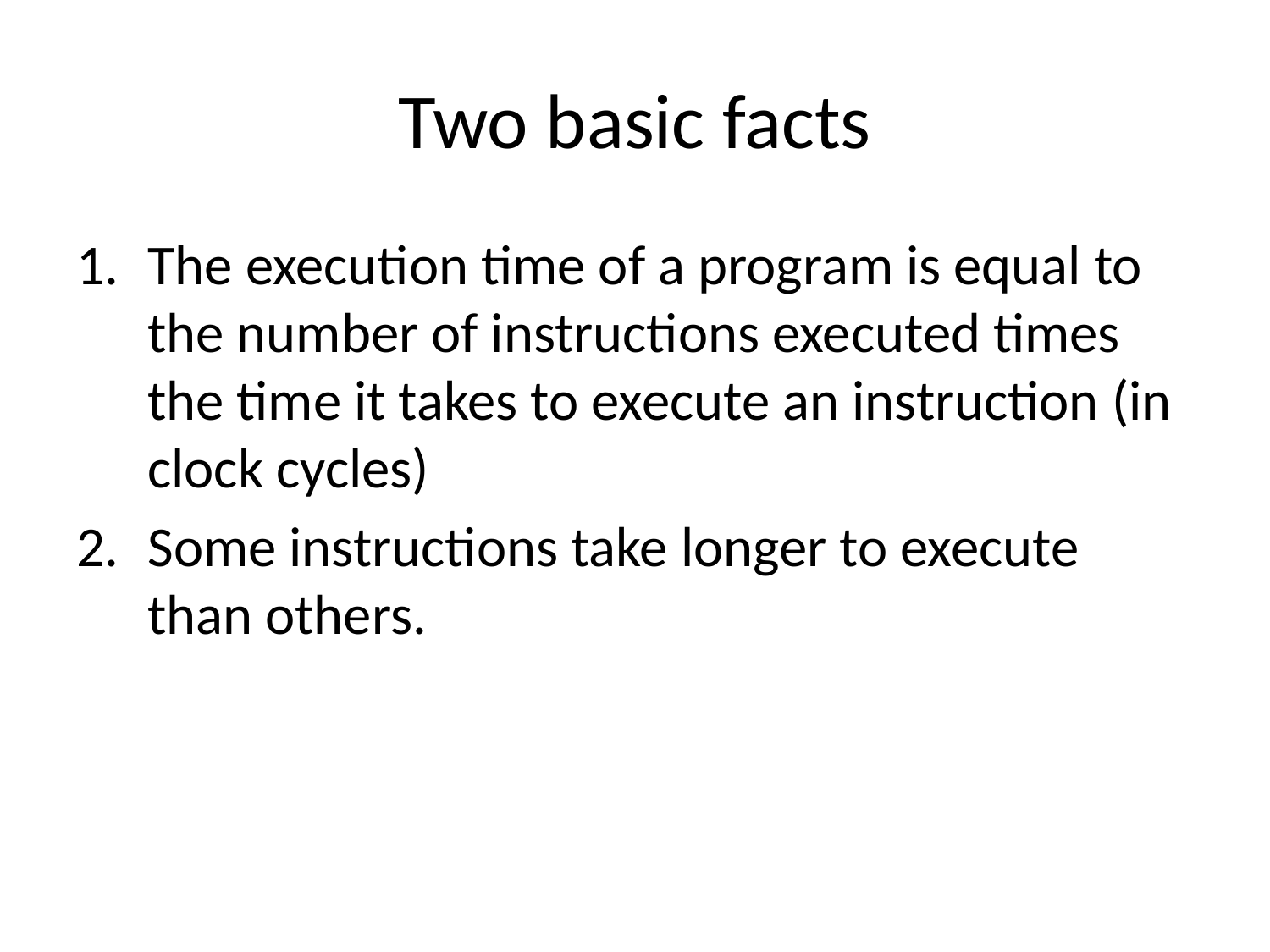

# Two basic facts
The execution time of a program is equal to the number of instructions executed times the time it takes to execute an instruction (in clock cycles)
Some instructions take longer to execute than others.